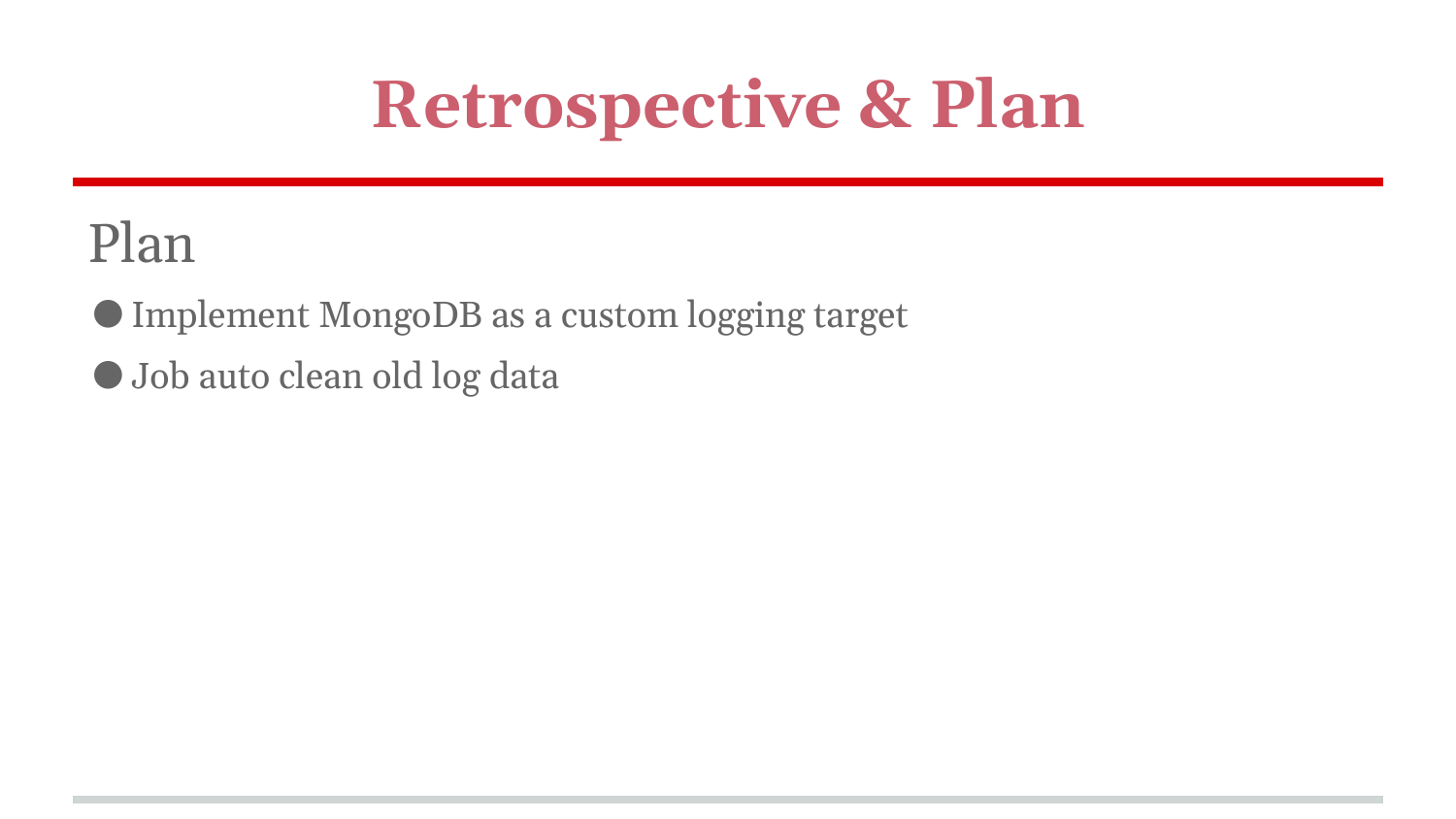

# Retrospective & Plan
Plan
Implement MongoDB as a custom logging target
Job auto clean old log data